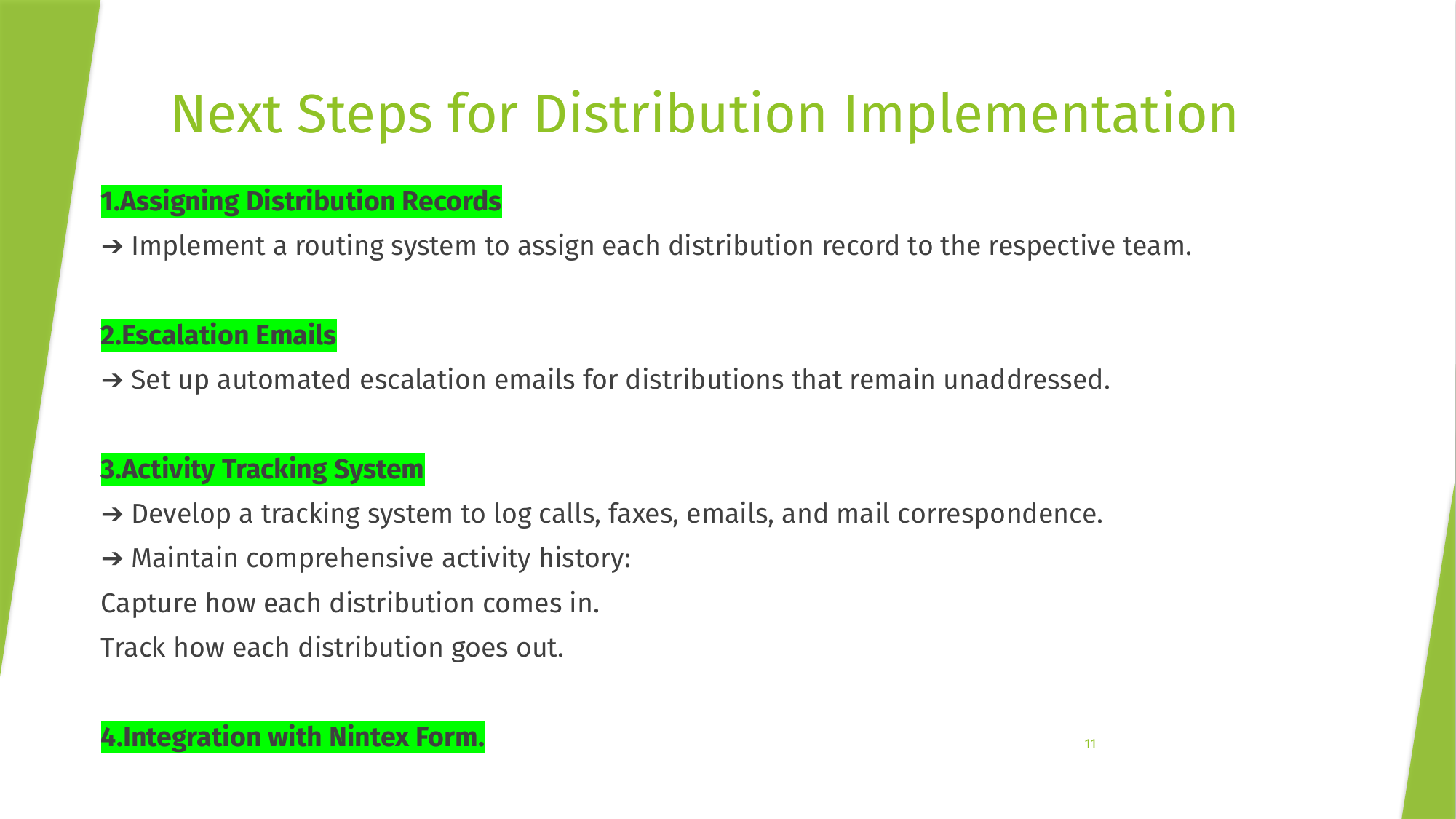

# Next Steps for Distribution Implementation
1.Assigning Distribution Records
➔ Implement a routing system to assign each distribution record to the respective team.

2.Escalation Emails
➔ Set up automated escalation emails for distributions that remain unaddressed.

3.Activity Tracking System
➔ Develop a tracking system to log calls, faxes, emails, and mail correspondence.
➔ Maintain comprehensive activity history:
Capture how each distribution comes in.
Track how each distribution goes out.

4.Integration with Nintex Form.

11